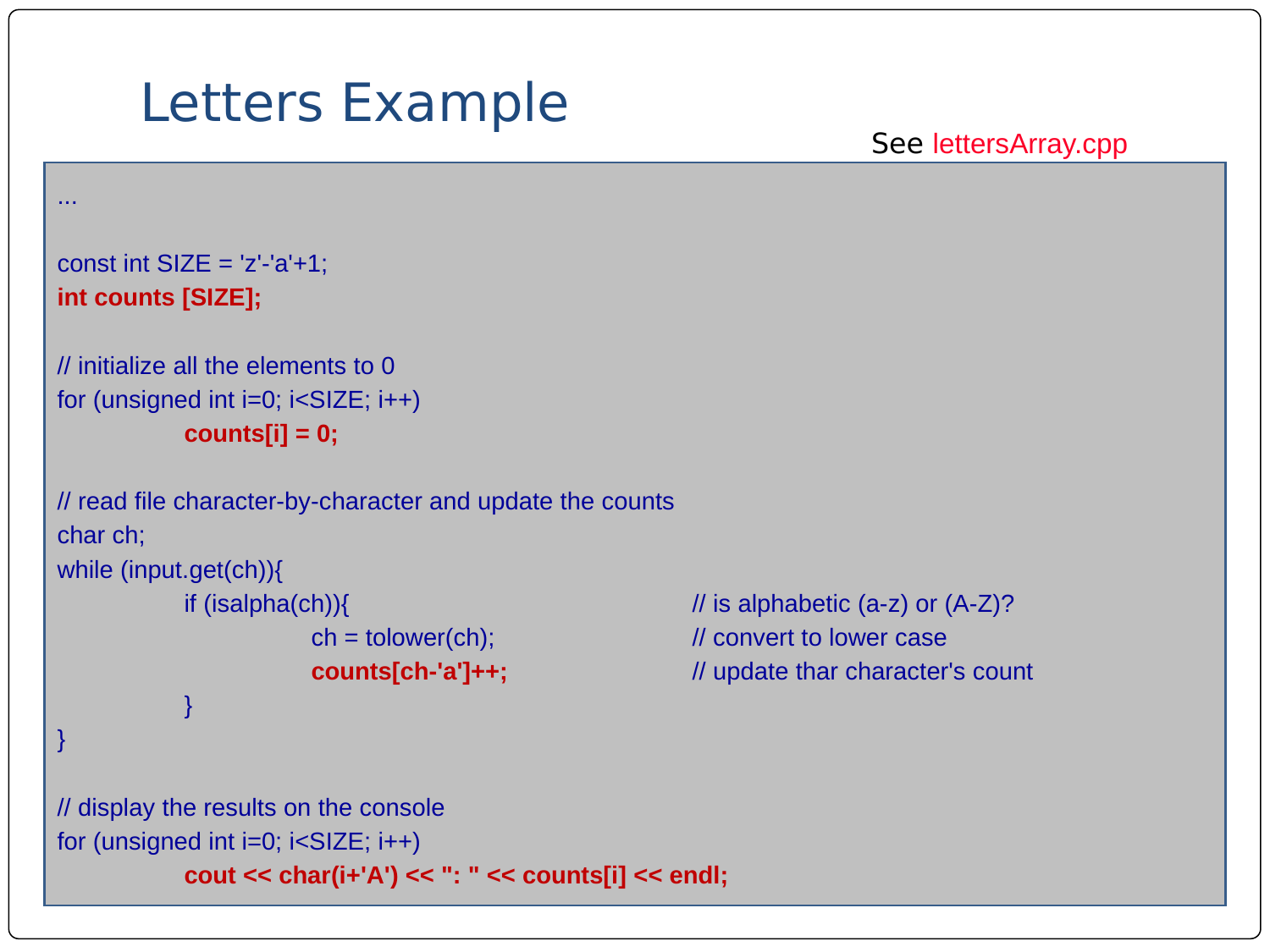

# Letters Example
See lettersArray.cpp

...

const int SIZE = 'z'-'a'+1;
int counts [SIZE];

// initialize all the elements to 0
for (unsigned int i=0; i<SIZE; i++)
	counts[i] = 0;

// read file character-by-character and update the counts
char ch;
while (input.get(ch)){
	if (isalpha(ch)){			// is alphabetic (a-z) or (A-Z)?
		ch = tolower(ch);		// convert to lower case
		counts[ch-'a']++;		// update thar character's count
	}
}

// display the results on the console
for (unsigned int i=0; i<SIZE; i++)
	cout << char(i+'A') << ": " << counts[i] << endl;